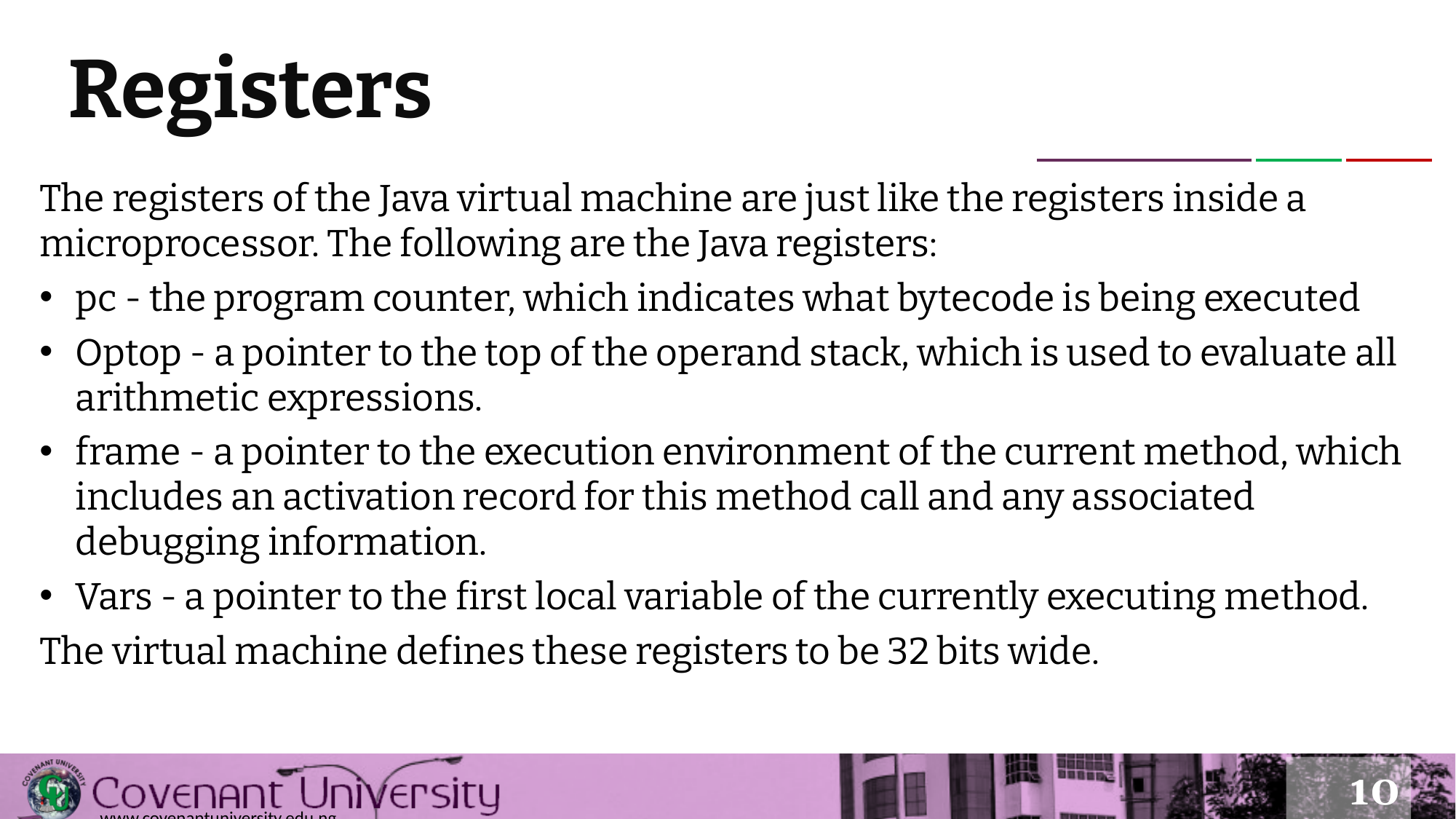

# Registers
The registers of the Java virtual machine are just like the registers inside a microprocessor. The following are the Java registers:
pc - the program counter, which indicates what bytecode is being executed
Optop - a pointer to the top of the operand stack, which is used to evaluate all arithmetic expressions.
frame - a pointer to the execution environment of the current method, which includes an activation record for this method call and any associated debugging information.
Vars - a pointer to the first local variable of the currently executing method.
The virtual machine defines these registers to be 32 bits wide.